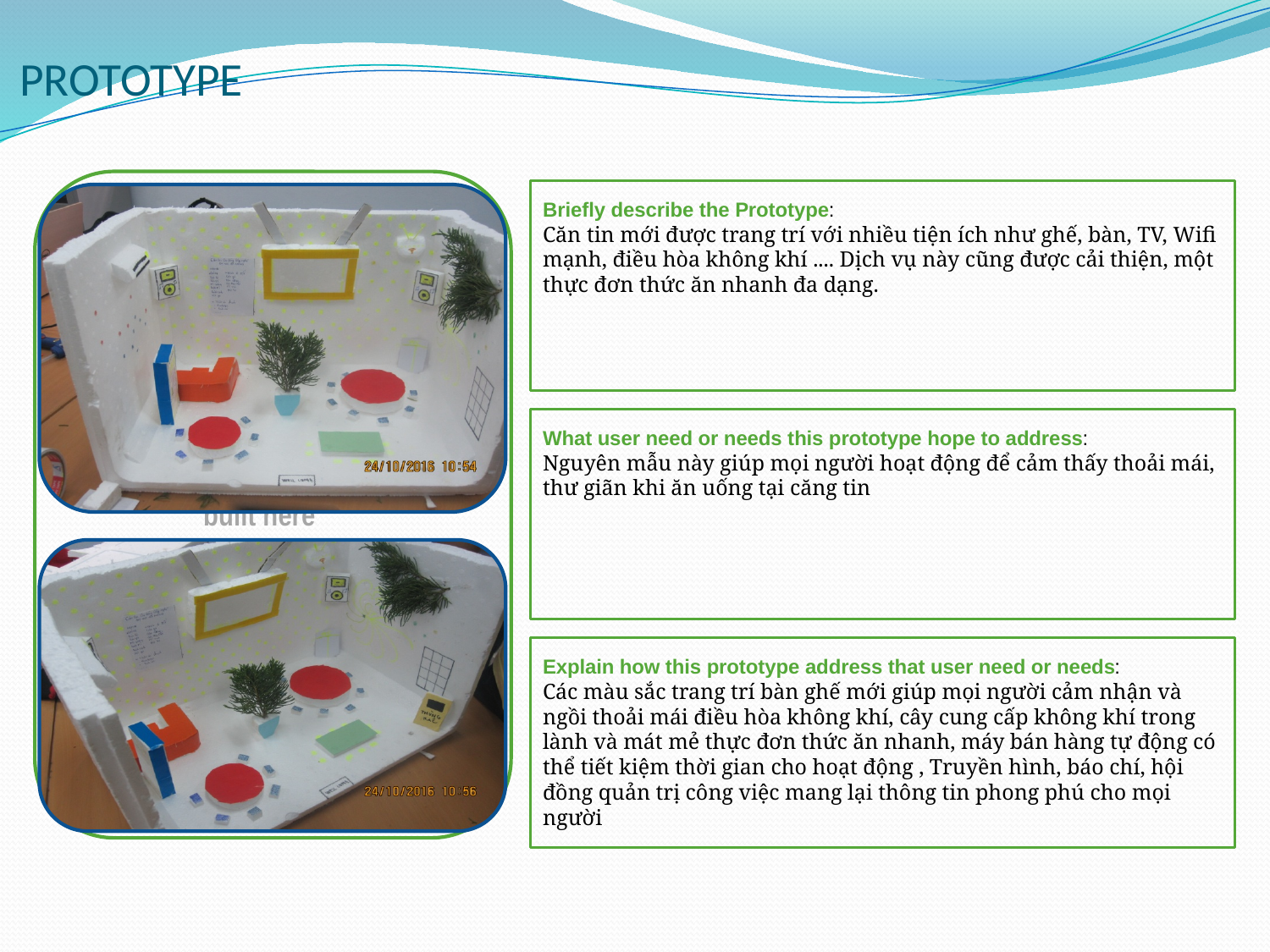

# PROTOTYPE

Briefly describe the Prototype:
Căn tin mới được trang trí với nhiều tiện ích như ghế, bàn, TV, Wifi mạnh, điều hòa không khí .... Dịch vụ này cũng được cải thiện, một thực đơn thức ăn nhanh đa dạng.

Insert Photo of the Prototype your team has built here

What user need or needs this prototype hope to address:
Nguyên mẫu này giúp mọi người hoạt động để cảm thấy thoải mái, thư giãn khi ăn uống tại căng tin

Explain how this prototype address that user need or needs:
Các màu sắc trang trí bàn ghế mới giúp mọi người cảm nhận và ngồi thoải mái điều hòa không khí, cây cung cấp không khí trong lành và mát mẻ thực đơn thức ăn nhanh, máy bán hàng tự động có thể tiết kiệm thời gian cho hoạt động , Truyền hình, báo chí, hội đồng quản trị công việc mang lại thông tin phong phú cho mọi người